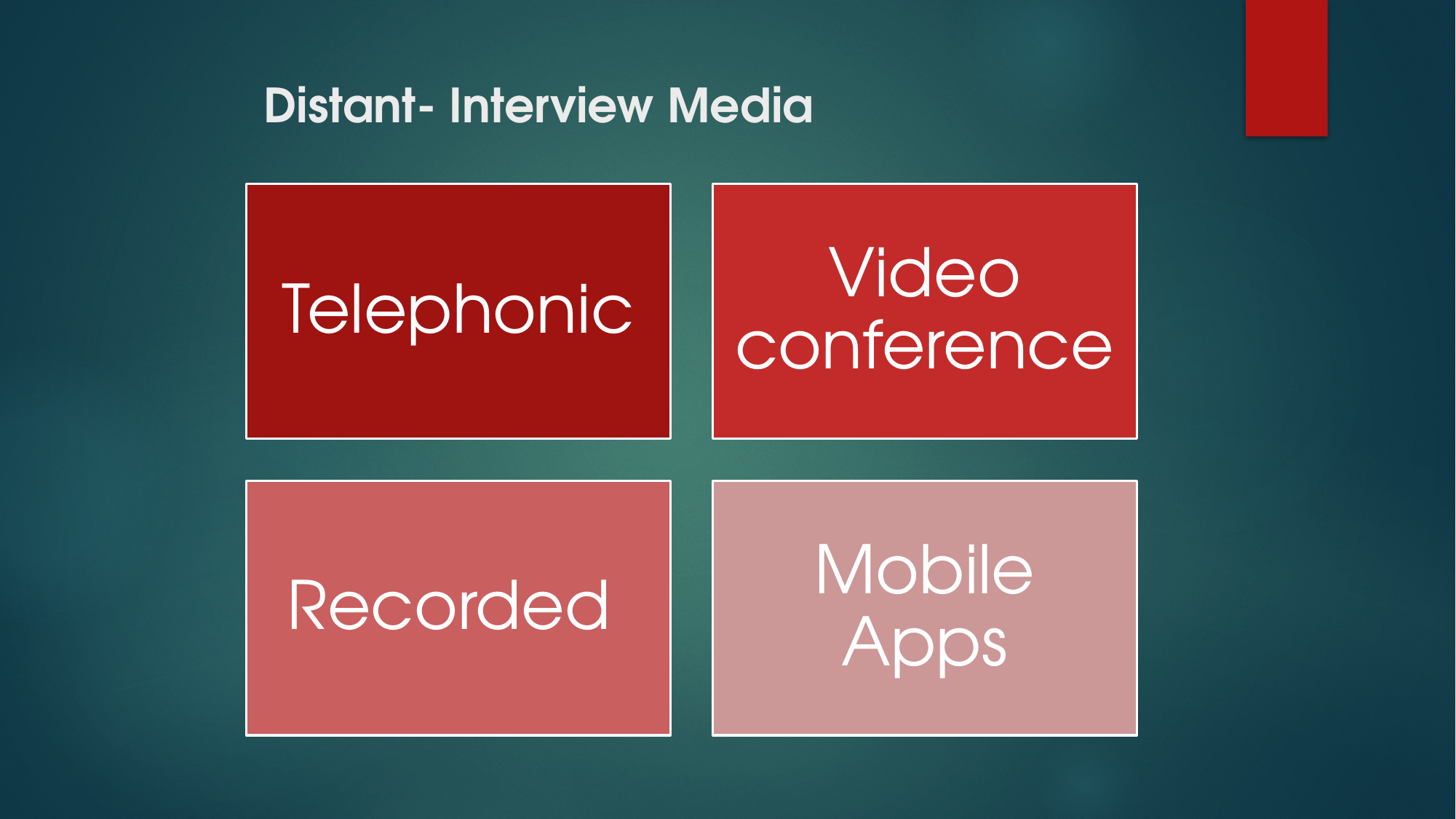

# Distant- Interview Media
Telephonic
Video conference
Recorded
Mobile Apps